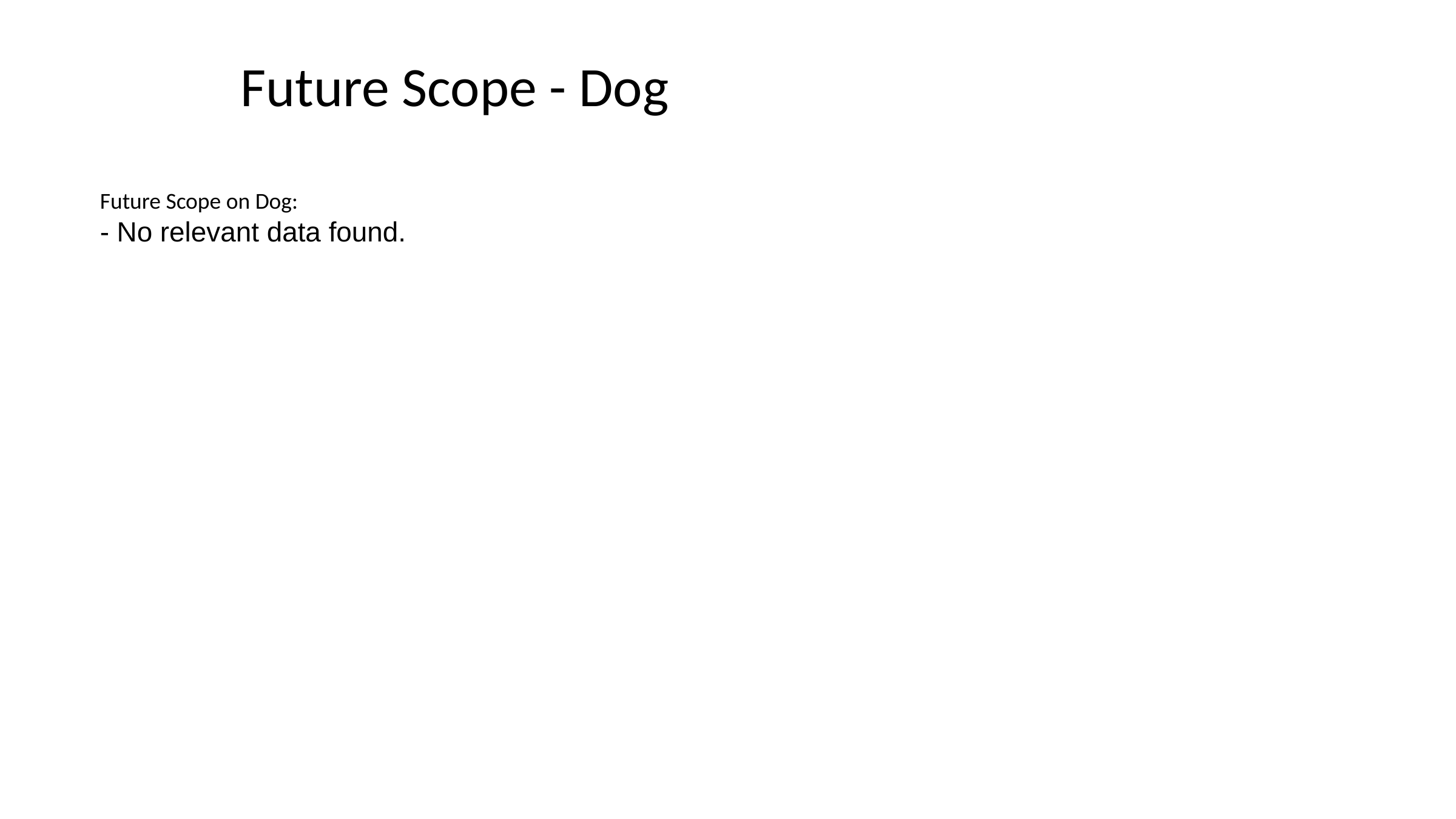

# Future Scope - Dog
Future Scope on Dog:
- No relevant data found.